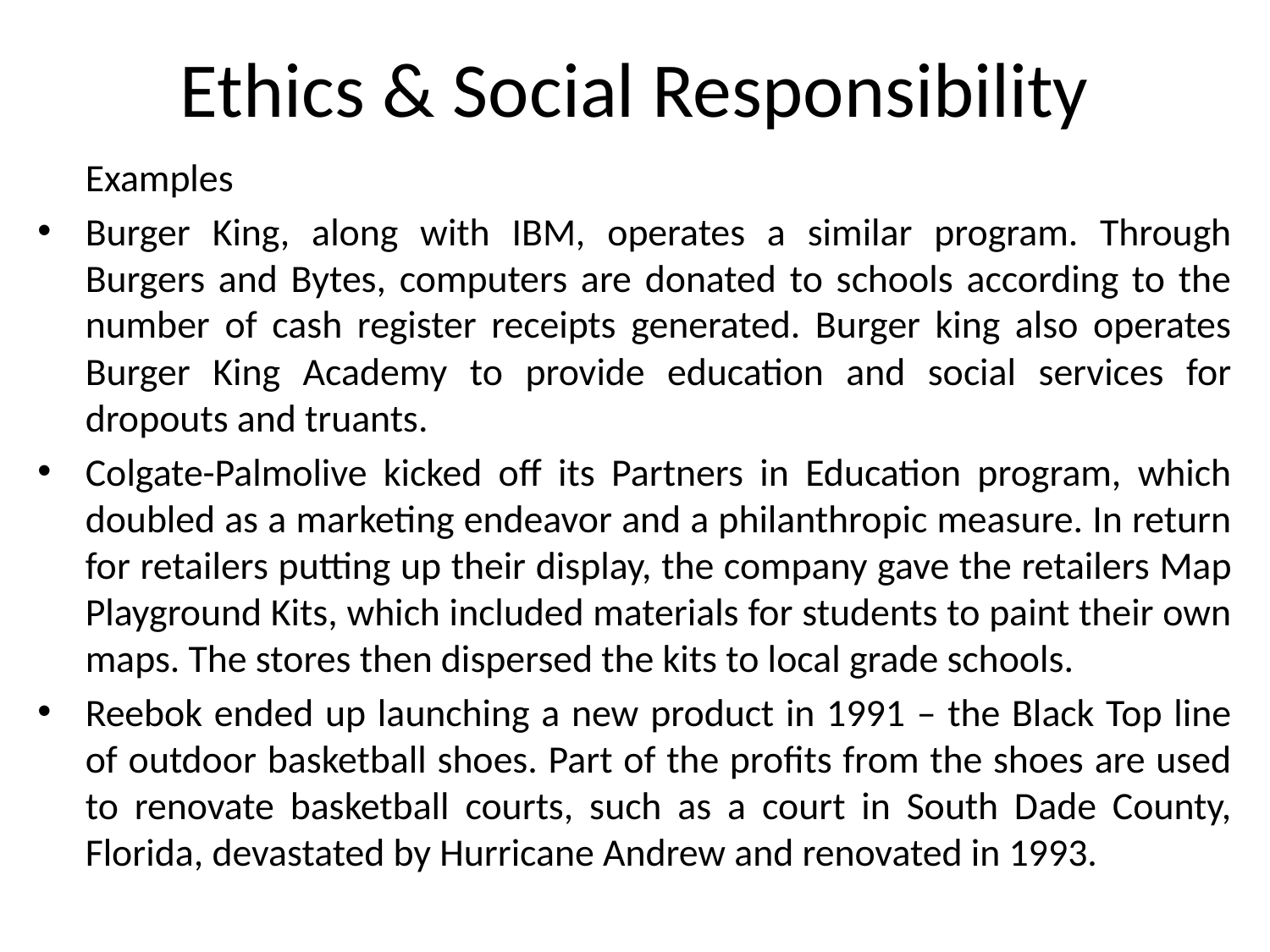

# Ethics & Social Responsibility
	Examples
Burger King, along with IBM, operates a similar program. Through Burgers and Bytes, computers are donated to schools according to the number of cash register receipts generated. Burger king also operates Burger King Academy to provide education and social services for dropouts and truants.
Colgate-Palmolive kicked off its Partners in Education program, which doubled as a marketing endeavor and a philanthropic measure. In return for retailers putting up their display, the company gave the retailers Map Playground Kits, which included materials for students to paint their own maps. The stores then dispersed the kits to local grade schools.
Reebok ended up launching a new product in 1991 – the Black Top line of outdoor basketball shoes. Part of the profits from the shoes are used to renovate basketball courts, such as a court in South Dade County, Florida, devastated by Hurricane Andrew and renovated in 1993.